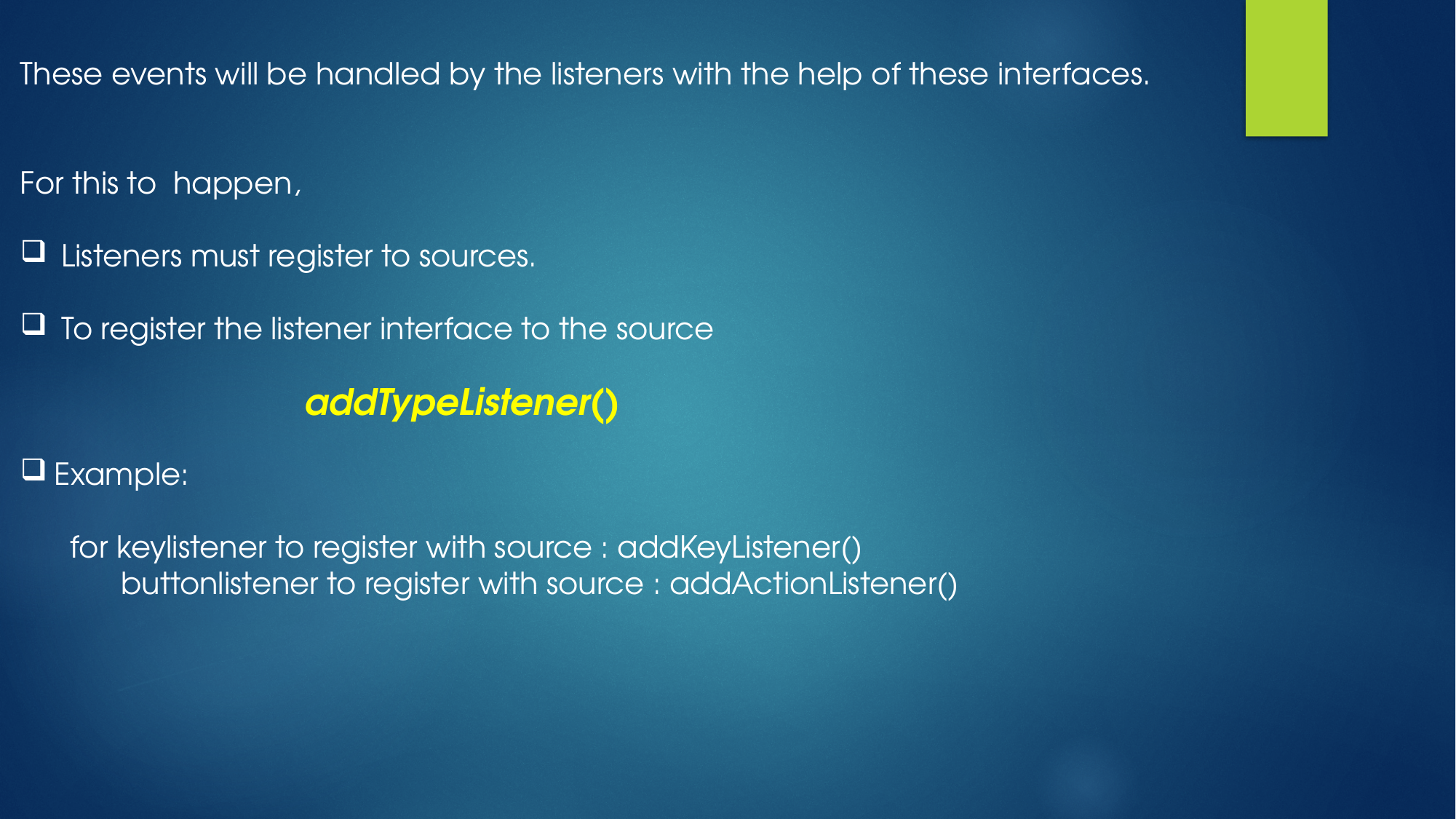

These events will be handled by the listeners with the help of these interfaces.

For this to  happen,

Listeners must register to sources.

To register the listener interface to the source

                                  addTypeListener()

Example:

      for keylistener to register with source : addKeyListener()
            buttonlistener to register with source : addActionListener()